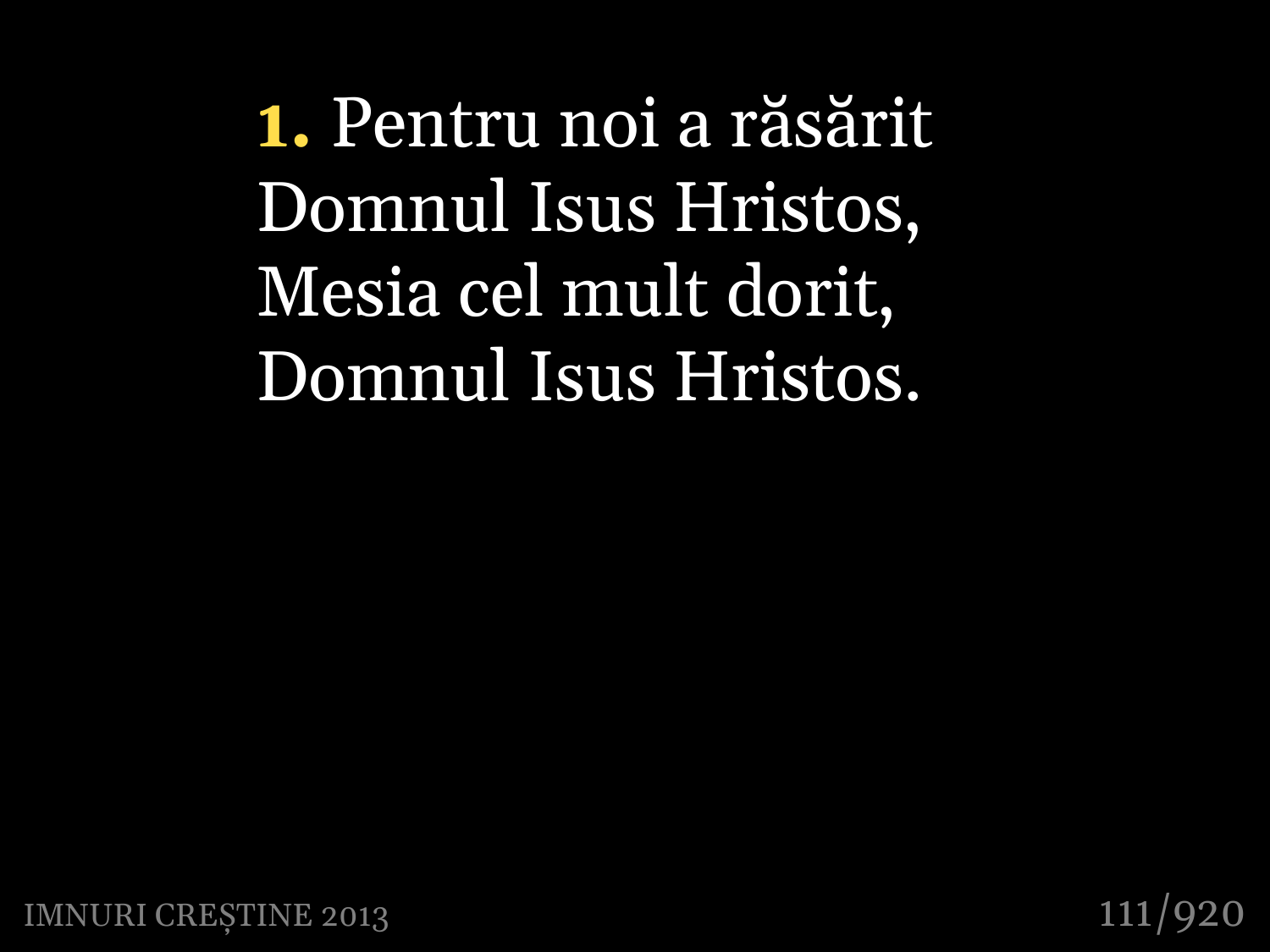

1. Pentru noi a răsărit
Domnul Isus Hristos,
Mesia cel mult dorit,
Domnul Isus Hristos.
111/920
IMNURI CREȘTINE 2013